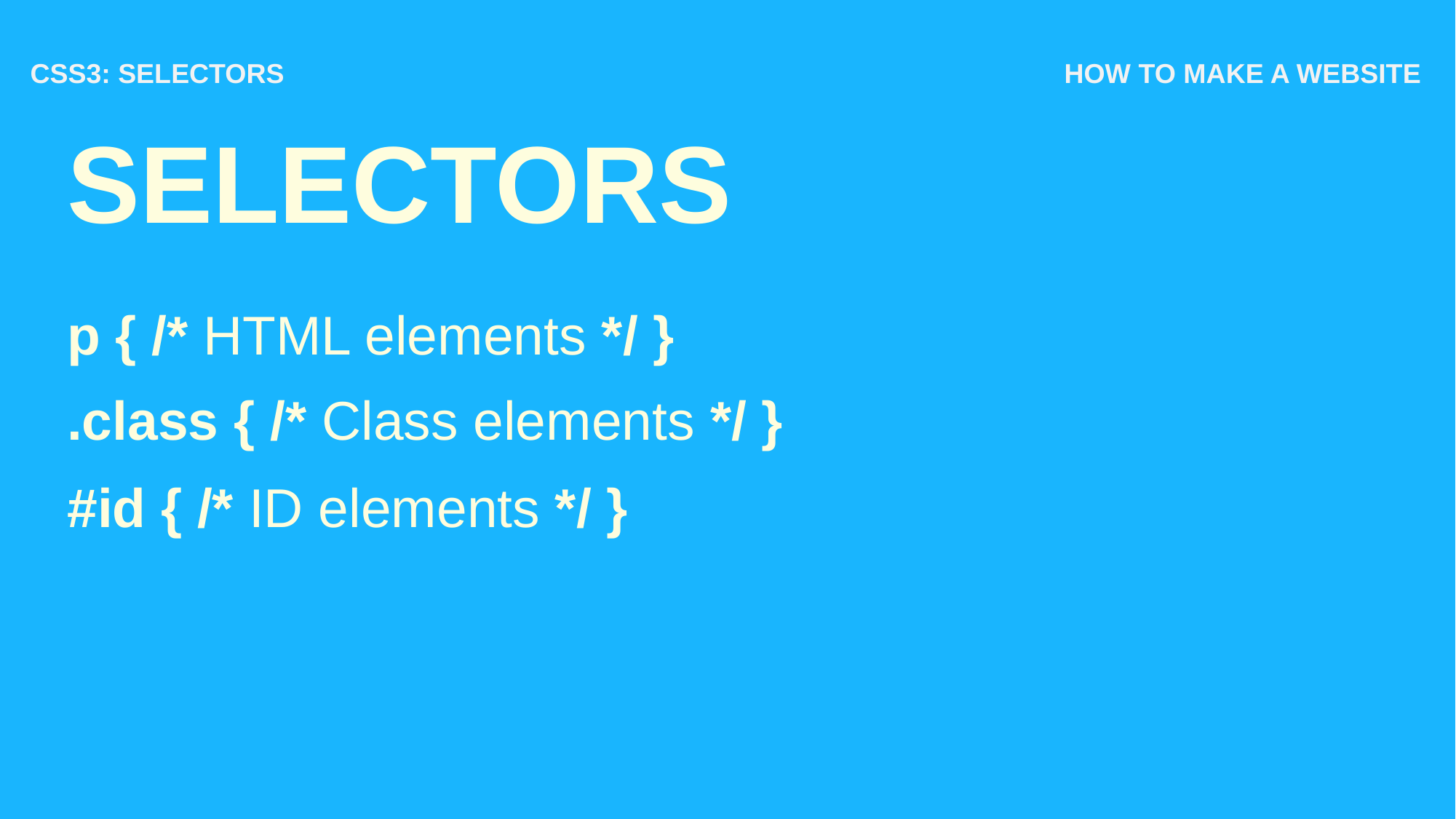

CSS3: SELECTORS
HOW TO MAKE A WEBSITE
# SELECTORS
p { /* HTML elements */ }
.class { /* Class elements */ }

#id { /* ID elements */ }